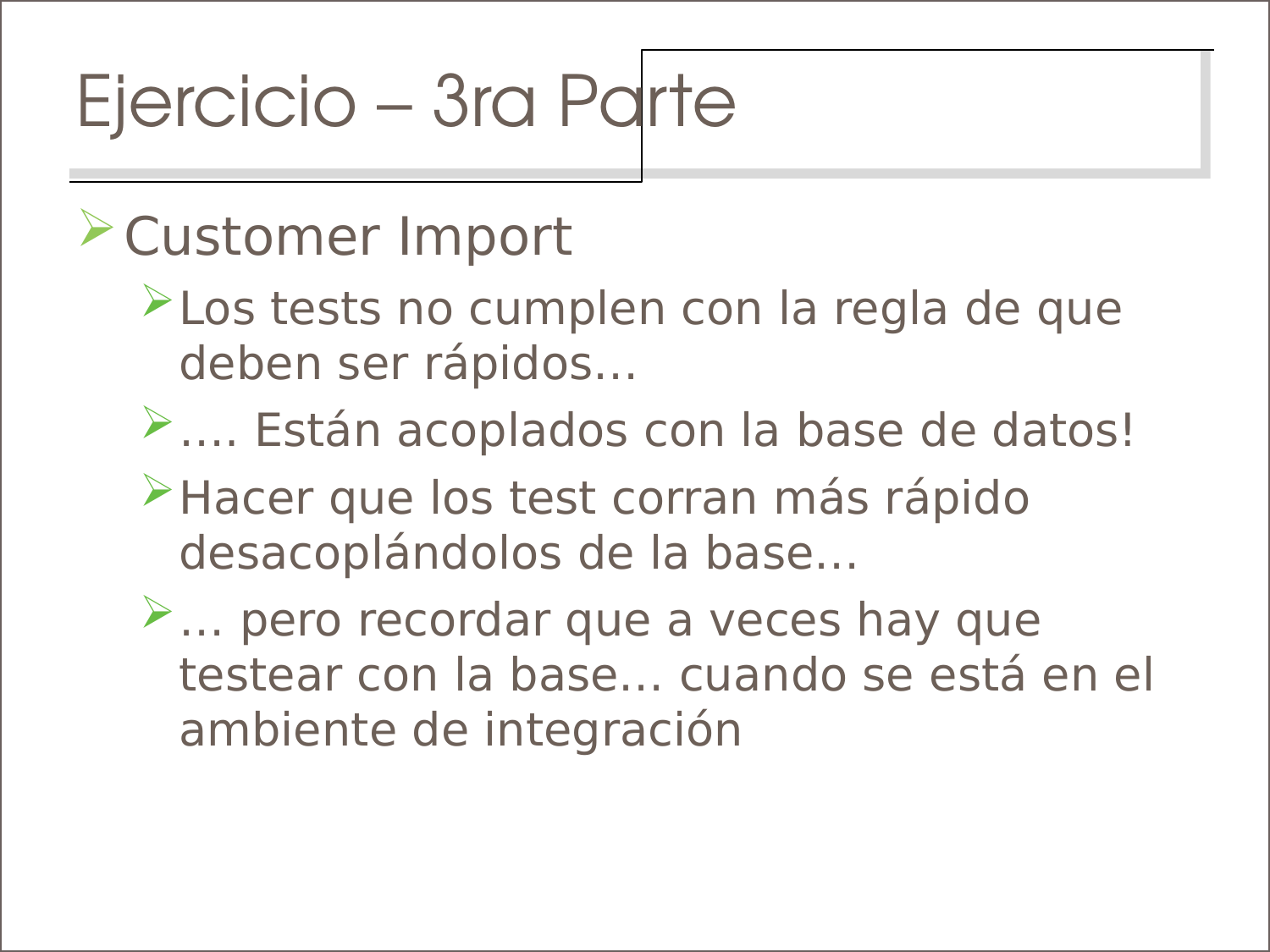

Ejercicio – 3ra Parte

Customer Import
Los tests no cumplen con la regla de que deben ser rápidos…
…. Están acoplados con la base de datos!
Hacer que los test corran más rápido desacoplándolos de la base…
… pero recordar que a veces hay que testear con la base… cuando se está en el ambiente de integración